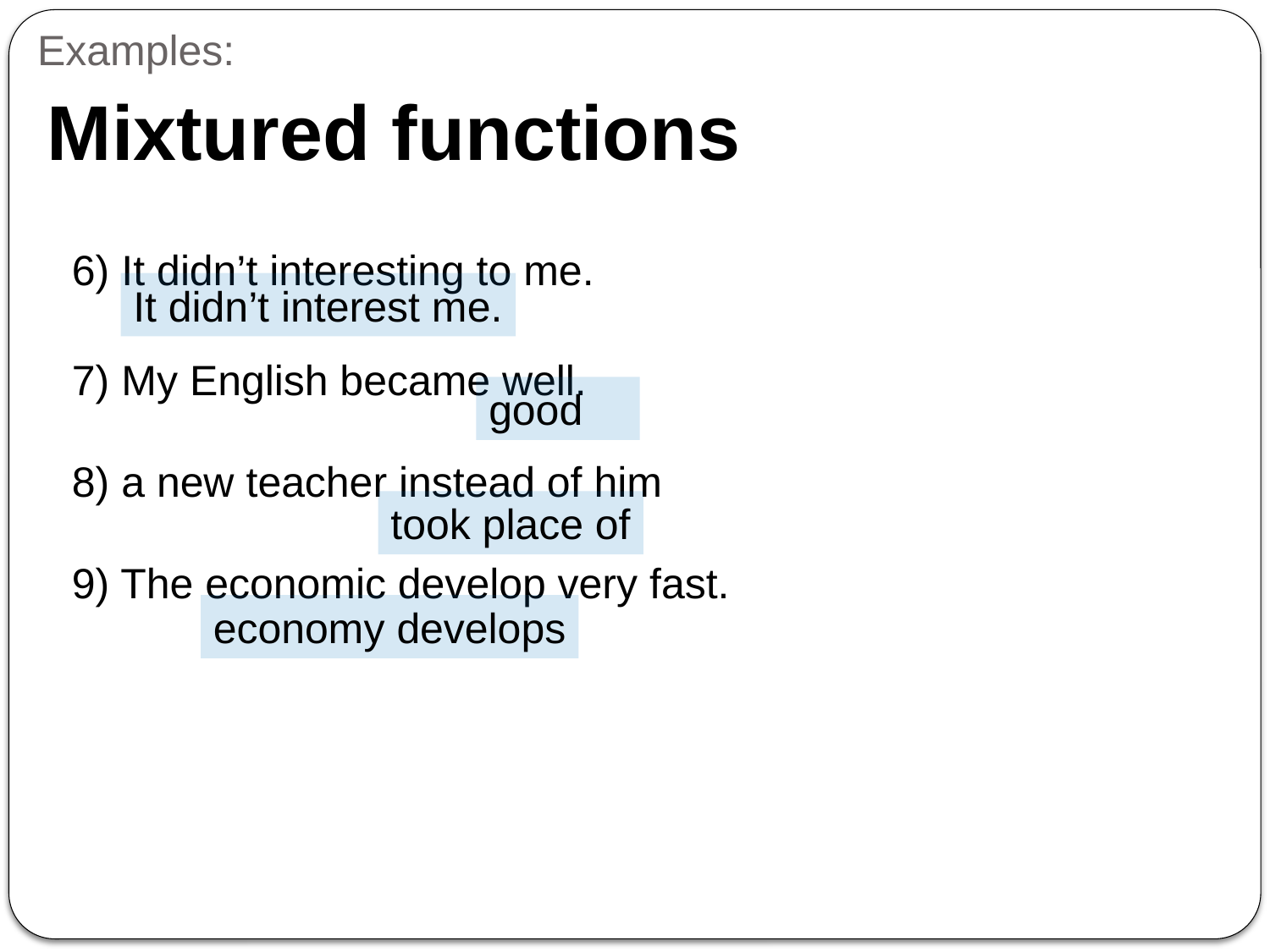

# Examples:
Mixtured functions
6) It didn’t interesting to me.
7) My English became well.
8) a new teacher instead of him
9) The economic develop very fast.

It didn’t interest me.
good
took place of
economy develops